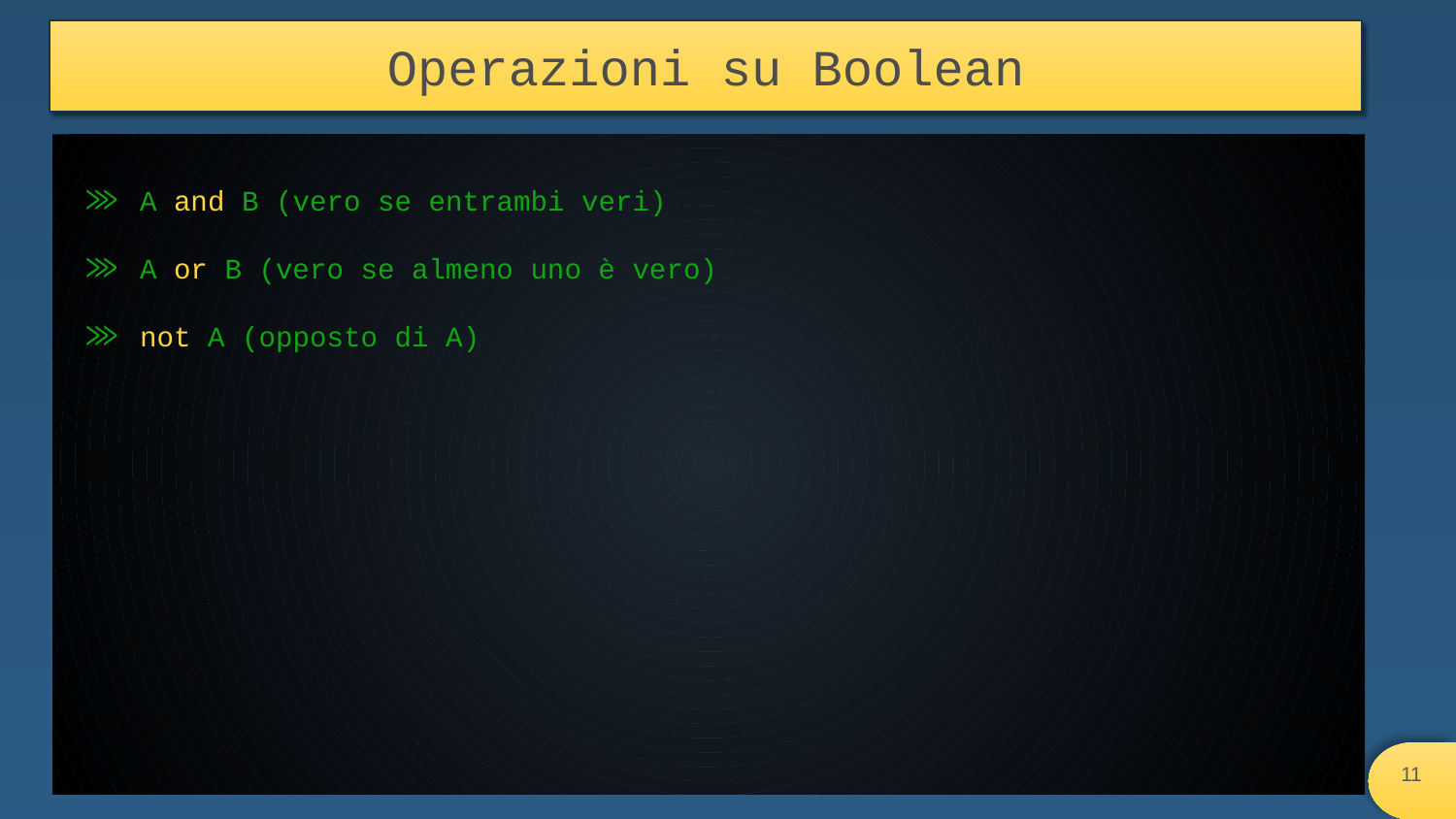

# Operazioni su Boolean
A and B (vero se entrambi veri)
A or B (vero se almeno uno è vero)
not A (opposto di A)
11